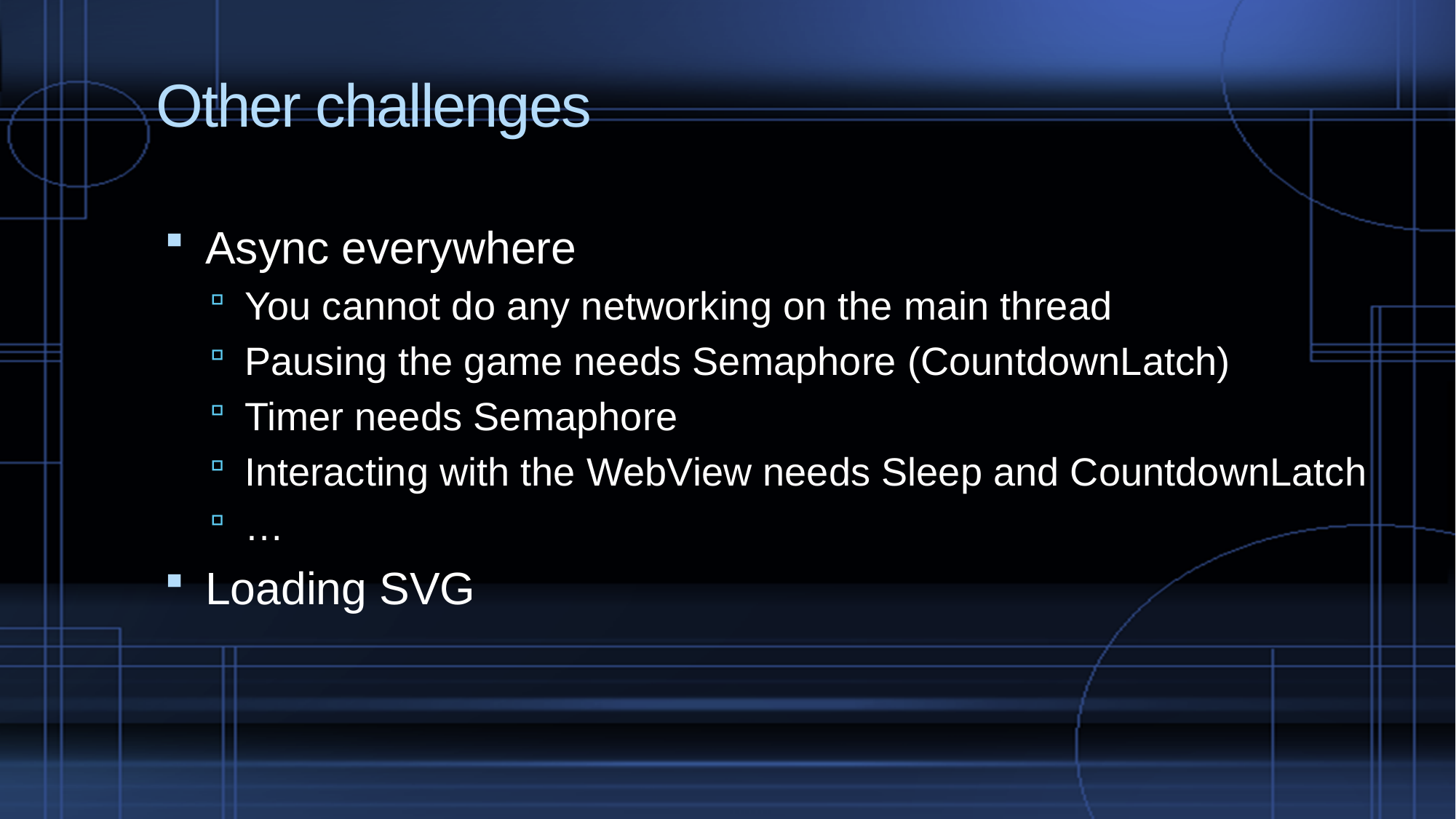

# Other challenges
Async everywhere
You cannot do any networking on the main thread
Pausing the game needs Semaphore (CountdownLatch)
Timer needs Semaphore
Interacting with the WebView needs Sleep and CountdownLatch
…
Loading SVG